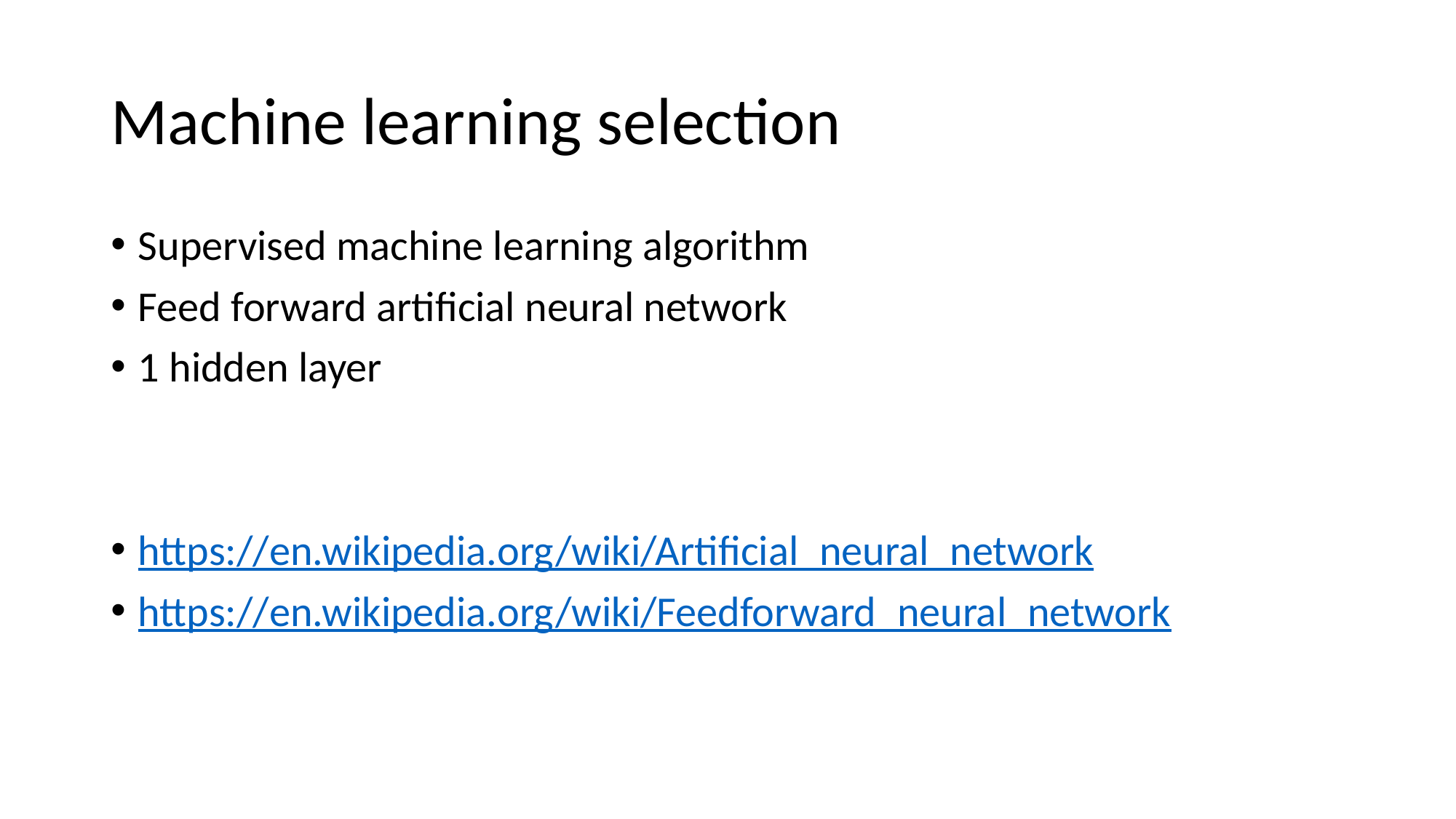

# Machine learning selection
Supervised machine learning algorithm
Feed forward artificial neural network
1 hidden layer

https://en.wikipedia.org/wiki/Artificial_neural_network
https://en.wikipedia.org/wiki/Feedforward_neural_network